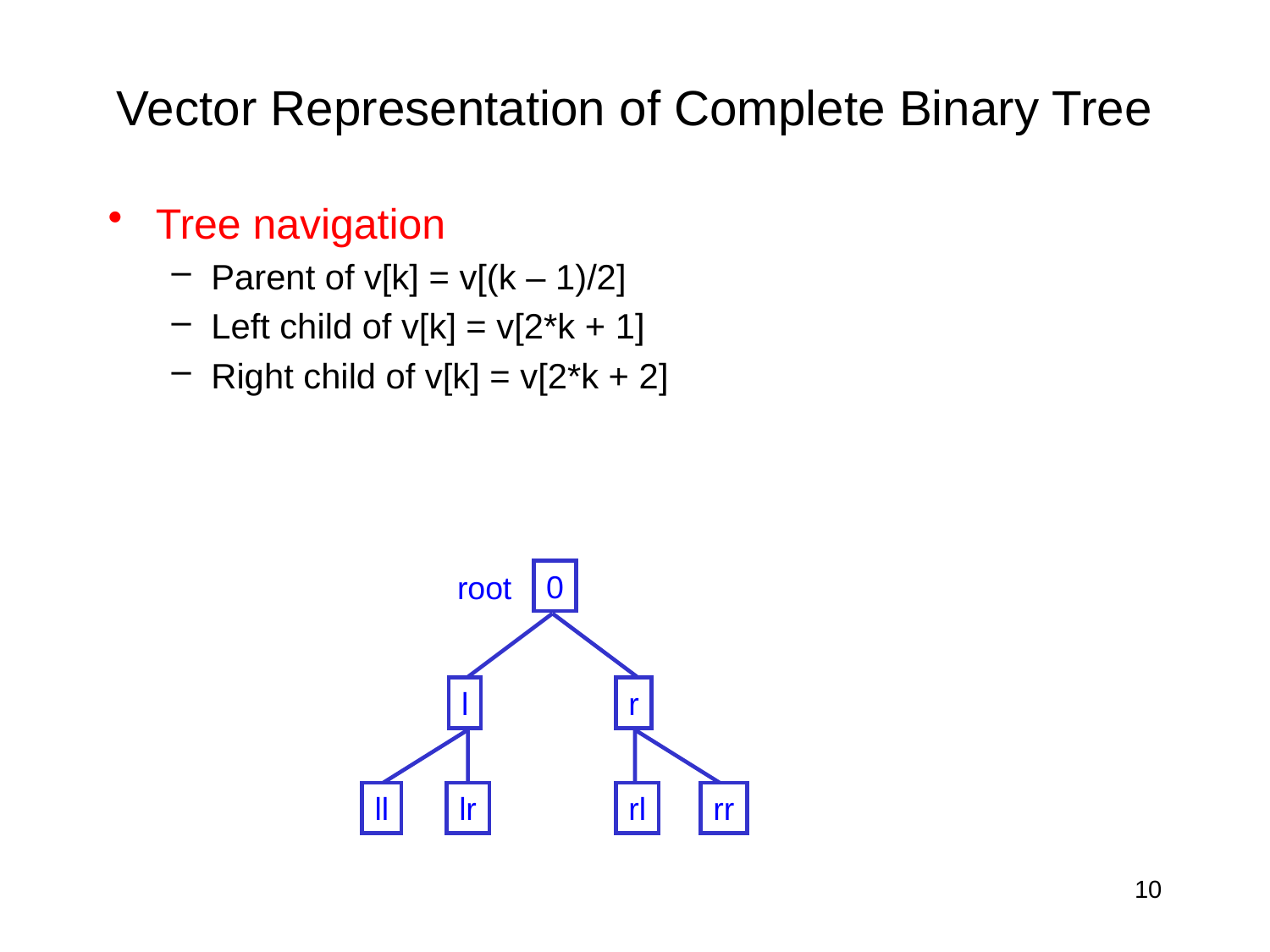

# Vector Representation of Complete Binary Tree

Tree navigation
Parent of v[k] = v[(k – 1)/2]
Left child of v[k] = v[2*k + 1]
Right child of v[k] = v[2*k + 2]

0
root

l
r

ll
lr
rl
rr
10